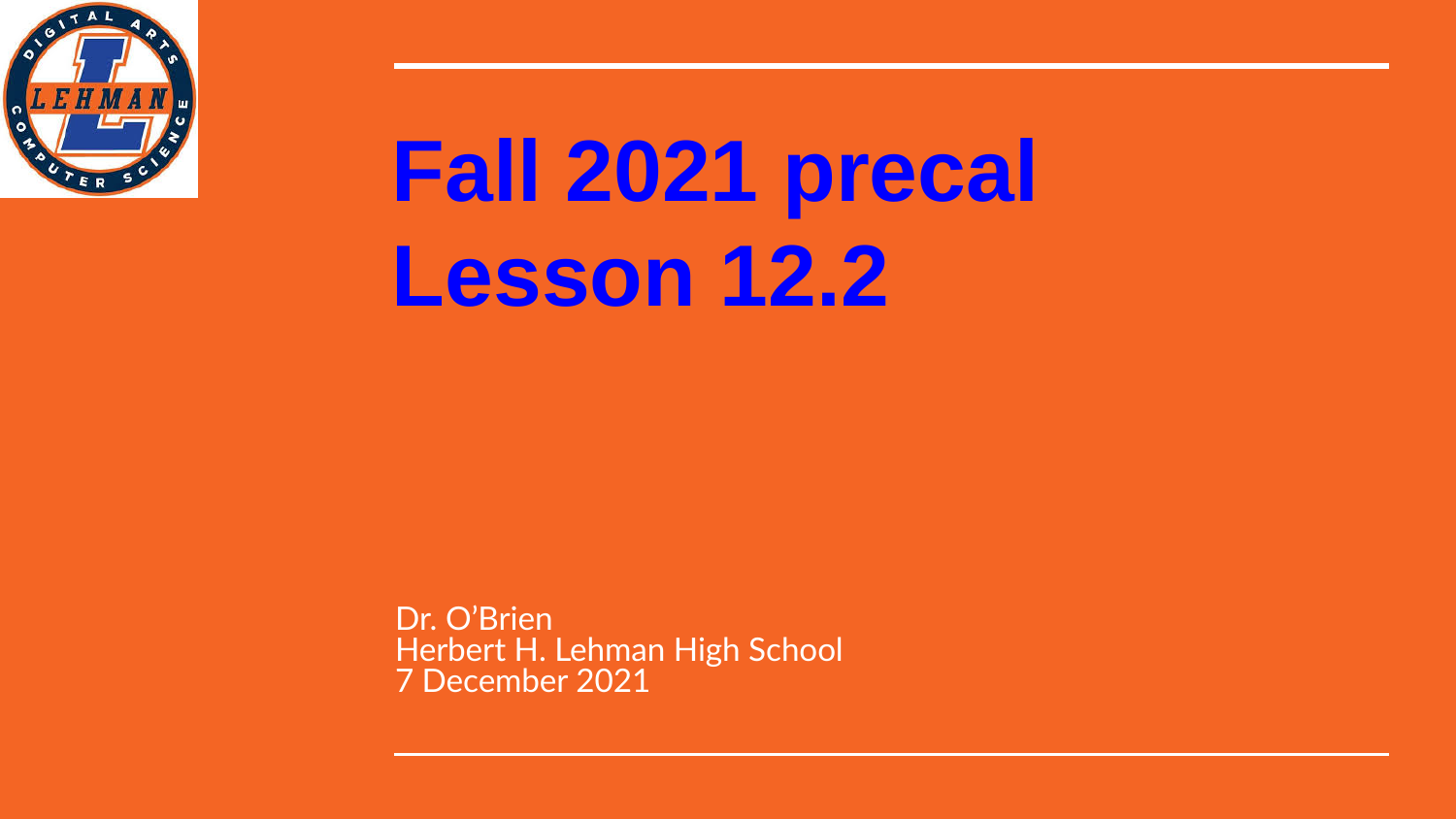

# Fall 2021 precal
Lesson 12.2
Dr. O’Brien
Herbert H. Lehman High School
7 December 2021